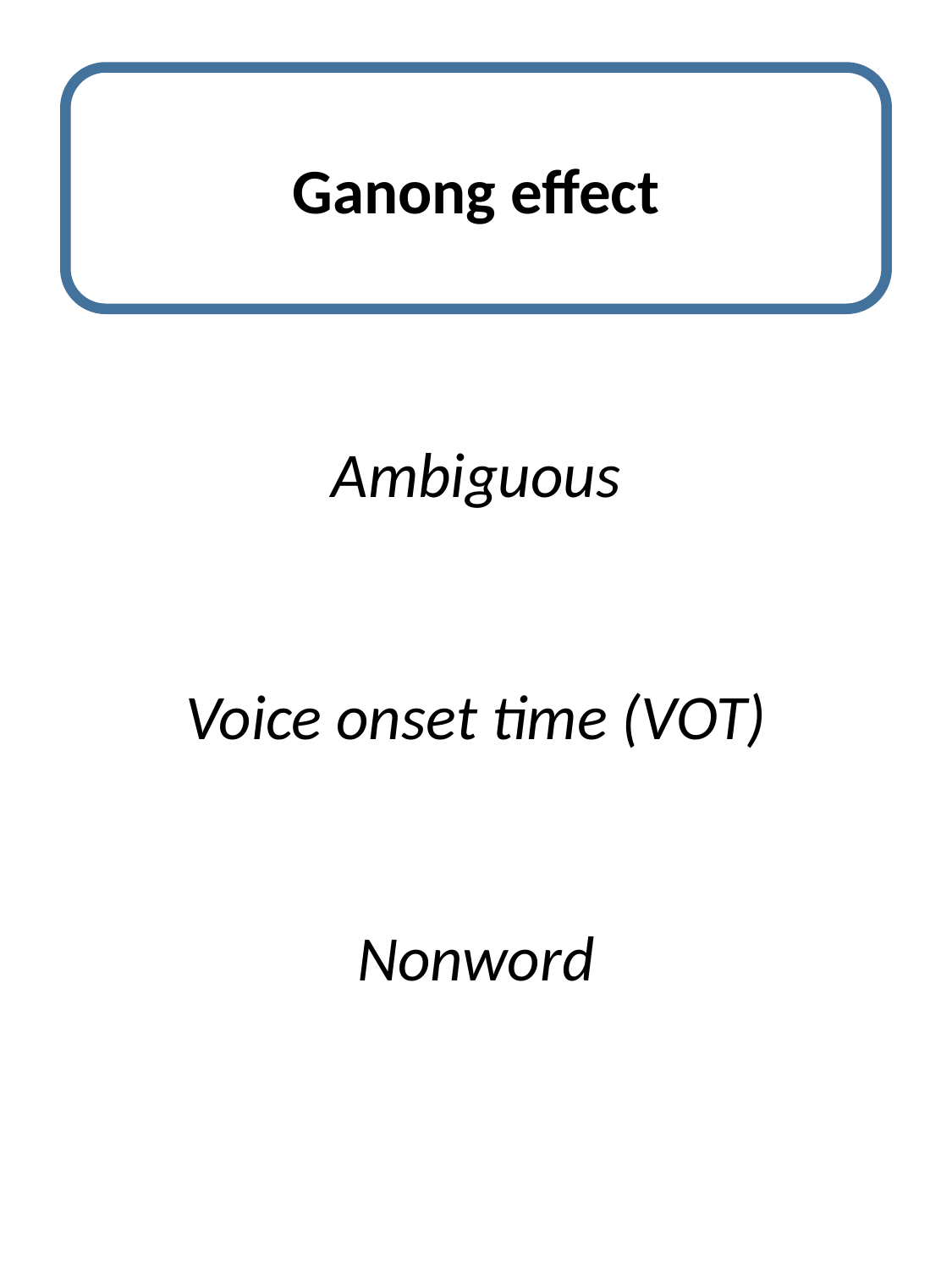

Ganong effect

Ambiguous
Voice onset time (VOT)
Nonword